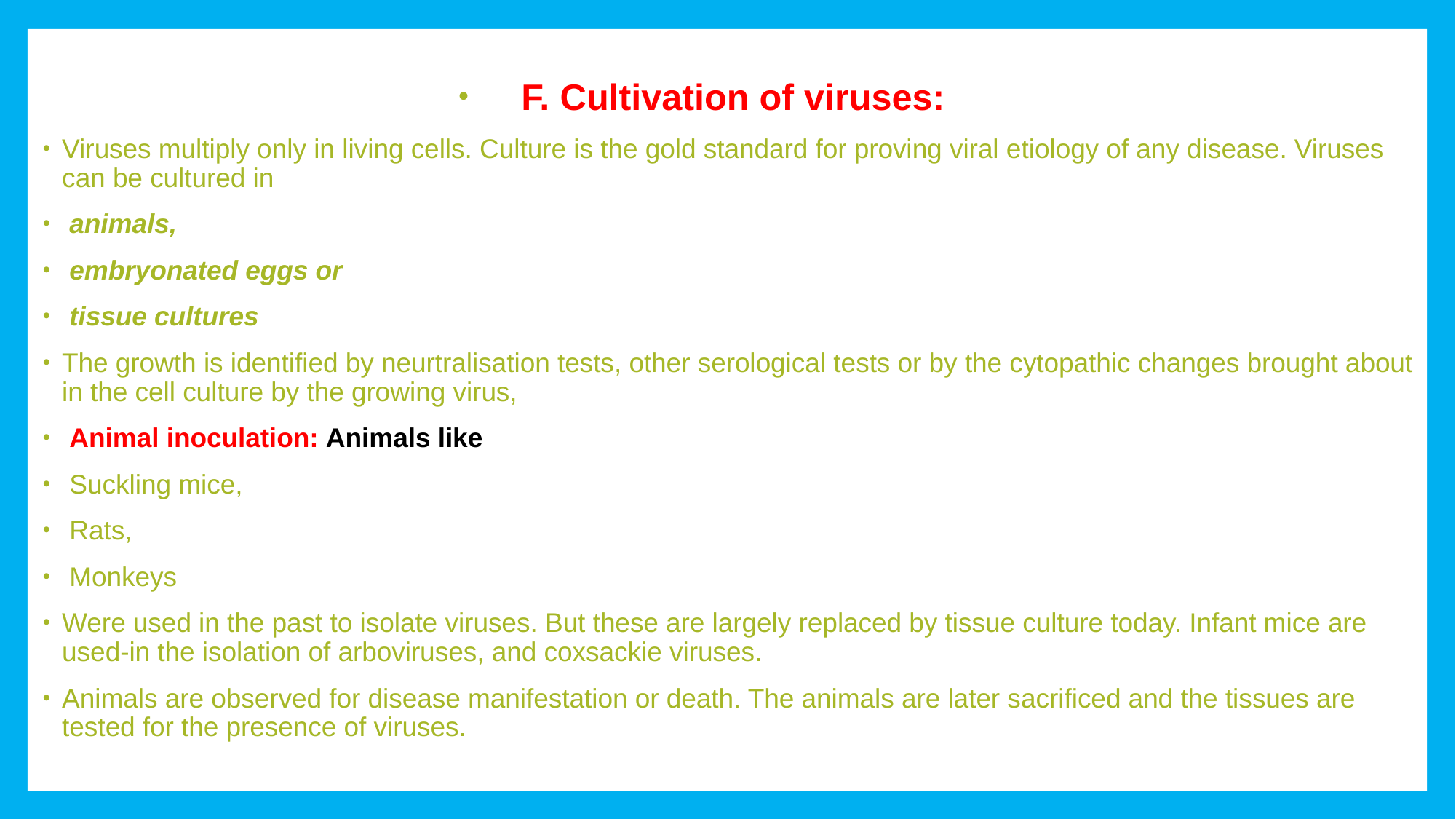

F. Cultivation of viruses:
Viruses multiply only in living cells. Culture is the gold standard for proving viral etiology of any disease. Viruses can be cultured in
 animals,
 embryonated eggs or
 tissue cultures
The growth is identified by neurtralisation tests, other serological tests or by the cytopathic changes brought about in the cell culture by the growing virus,
 Animal inoculation: Animals like
 Suckling mice,
 Rats,
 Monkeys
Were used in the past to isolate viruses. But these are largely replaced by tissue culture today. Infant mice are used-in the isolation of arboviruses, and coxsackie viruses.
Animals are observed for disease manifestation or death. The animals are later sacrificed and the tissues are tested for the presence of viruses.